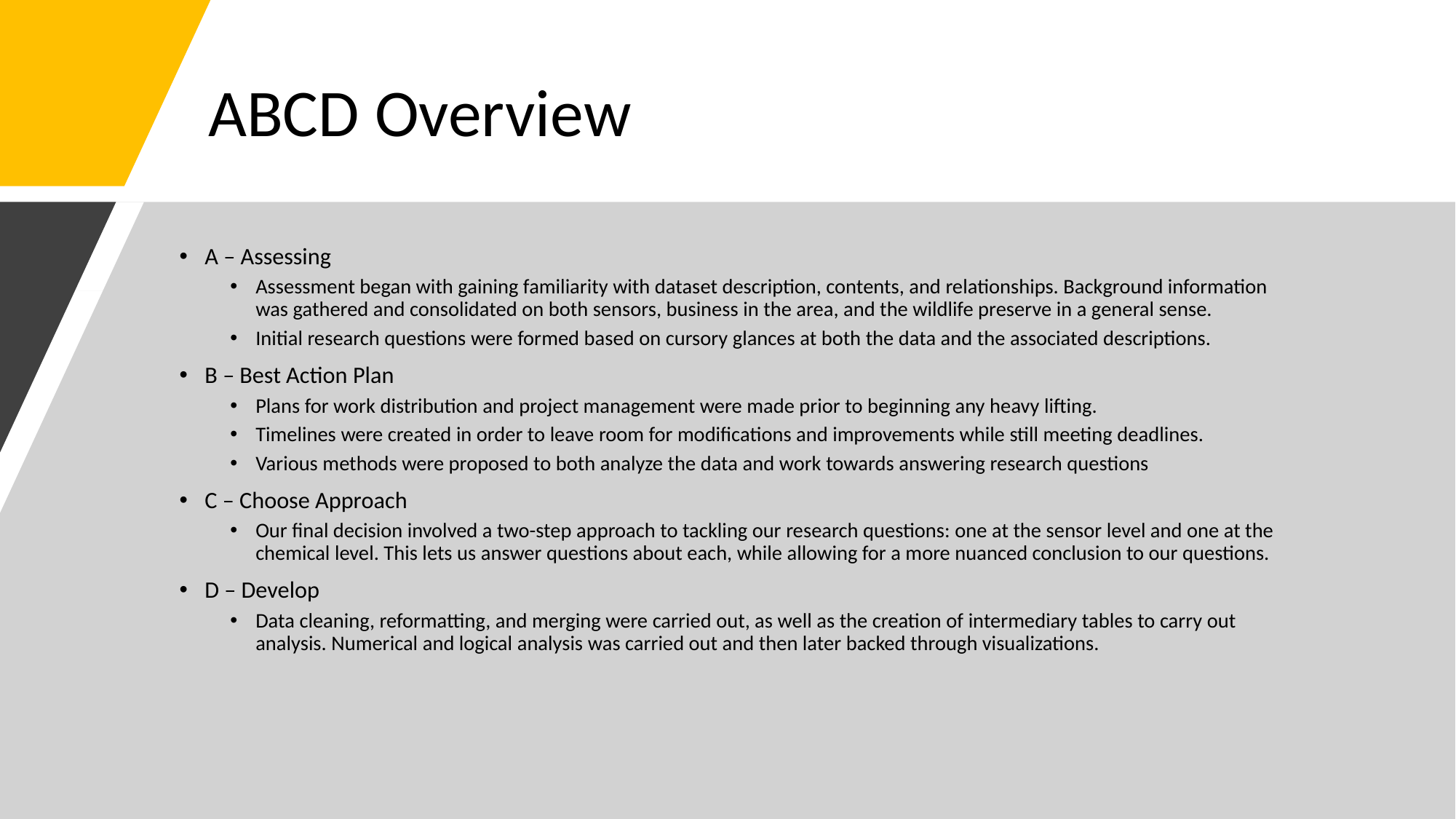

# ABCD Overview

A – Assessing
Assessment began with gaining familiarity with dataset description, contents, and relationships. Background information was gathered and consolidated on both sensors, business in the area, and the wildlife preserve in a general sense.
Initial research questions were formed based on cursory glances at both the data and the associated descriptions.
B – Best Action Plan
Plans for work distribution and project management were made prior to beginning any heavy lifting.
Timelines were created in order to leave room for modifications and improvements while still meeting deadlines.
Various methods were proposed to both analyze the data and work towards answering research questions
C – Choose Approach
Our final decision involved a two-step approach to tackling our research questions: one at the sensor level and one at the chemical level. This lets us answer questions about each, while allowing for a more nuanced conclusion to our questions.
D – Develop
Data cleaning, reformatting, and merging were carried out, as well as the creation of intermediary tables to carry out analysis. Numerical and logical analysis was carried out and then later backed through visualizations.